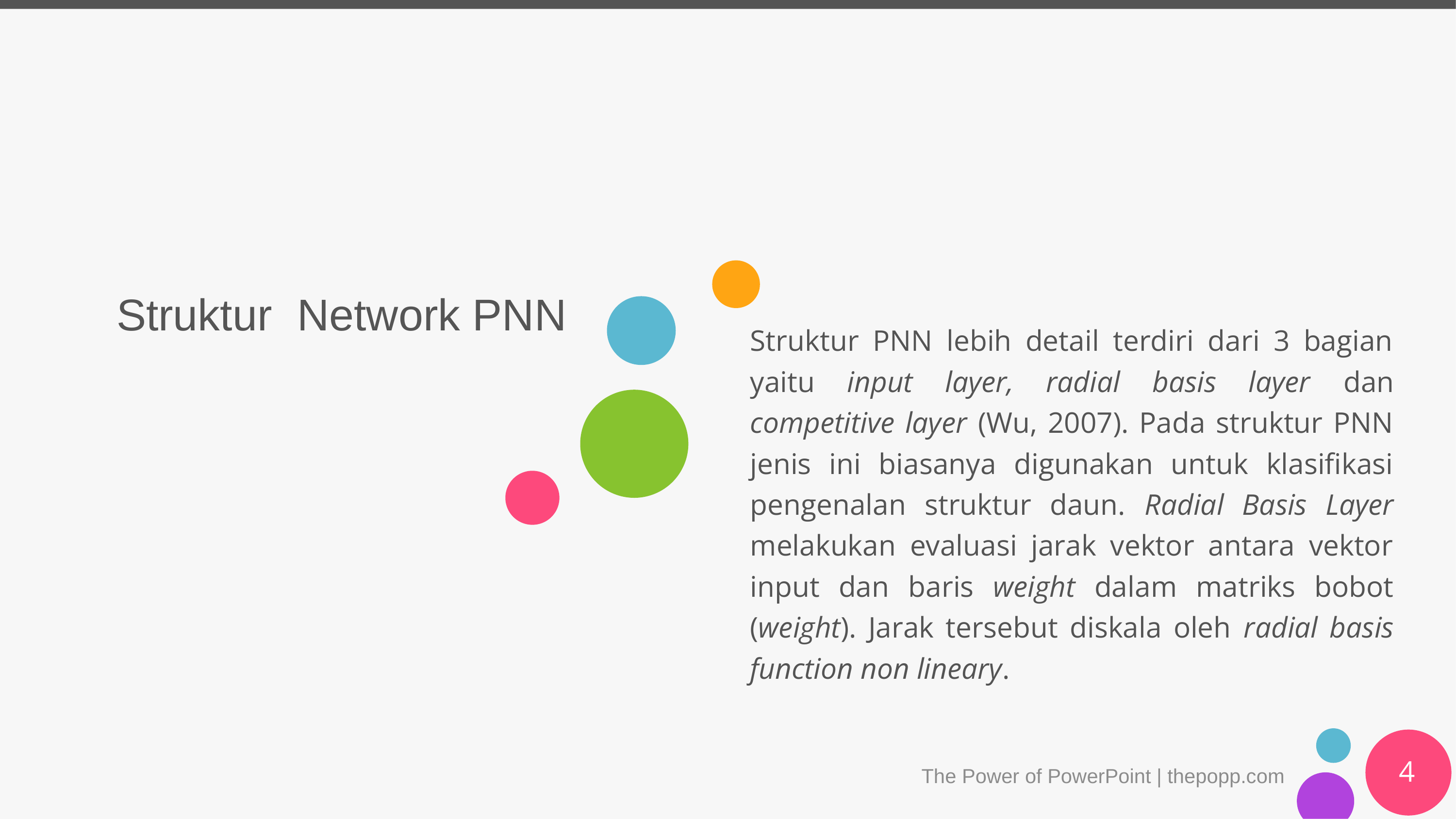

# Struktur  Network PNN
Struktur PNN lebih detail terdiri dari 3 bagian yaitu input layer, radial basis layer dan competitive layer (Wu, 2007). Pada struktur PNN jenis ini biasanya digunakan untuk klasifikasi pengenalan struktur daun. Radial Basis Layer melakukan evaluasi jarak vektor antara vektor input dan baris weight dalam matriks bobot (weight). Jarak tersebut diskala oleh radial basis function non lineary.
4
The Power of PowerPoint | thepopp.com